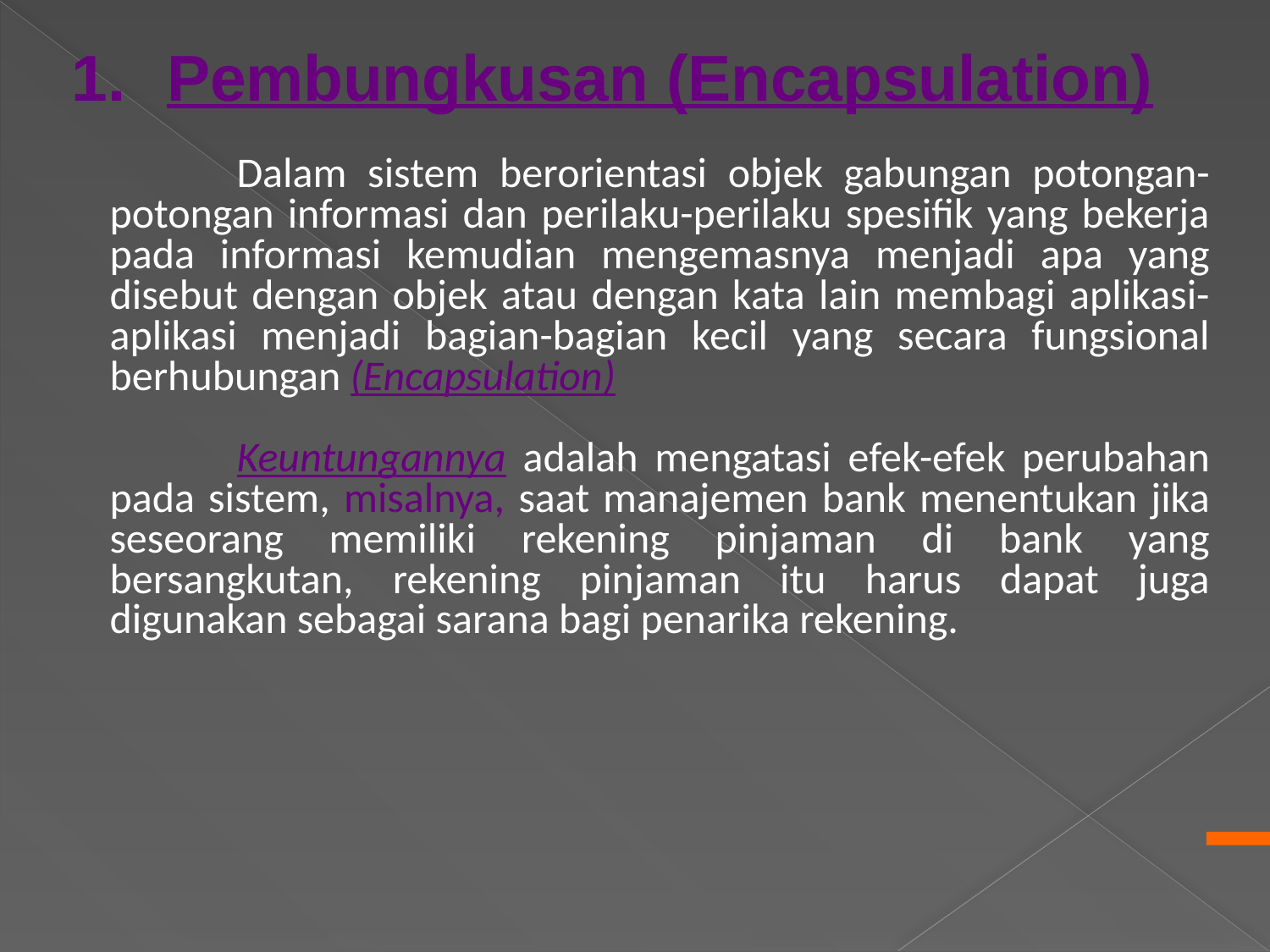

Pembungkusan (Encapsulation)
		Dalam sistem berorientasi objek gabungan potongan-potongan informasi dan perilaku-perilaku spesifik yang bekerja pada informasi kemudian mengemasnya menjadi apa yang disebut dengan objek atau dengan kata lain membagi aplikasi-aplikasi menjadi bagian-bagian kecil yang secara fungsional berhubungan (Encapsulation)

		Keuntungannya adalah mengatasi efek-efek perubahan pada sistem, misalnya, saat manajemen bank menentukan jika seseorang memiliki rekening pinjaman di bank yang bersangkutan, rekening pinjaman itu harus dapat juga digunakan sebagai sarana bagi penarika rekening.